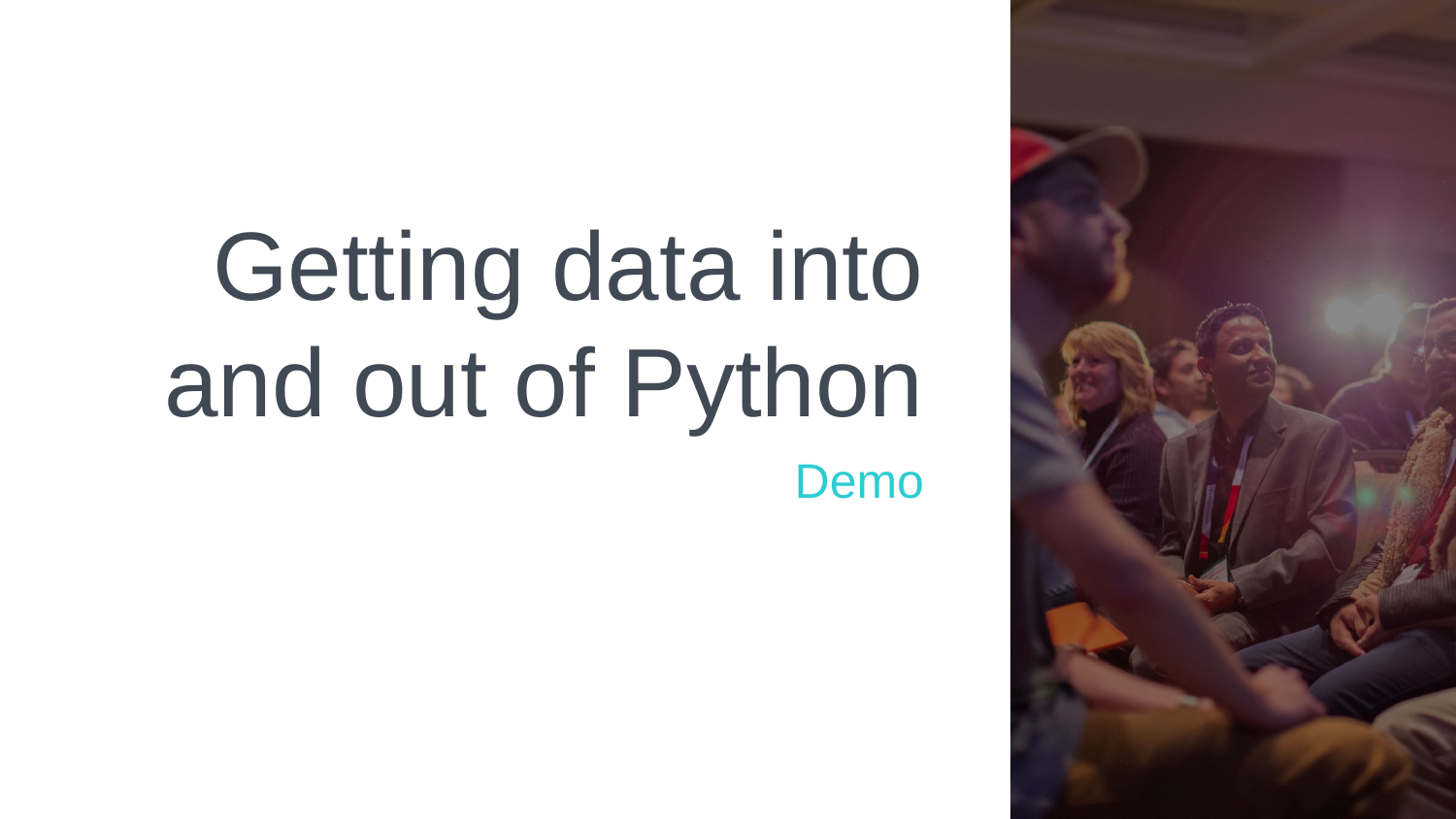

# Getting data into and out of Python
Demo